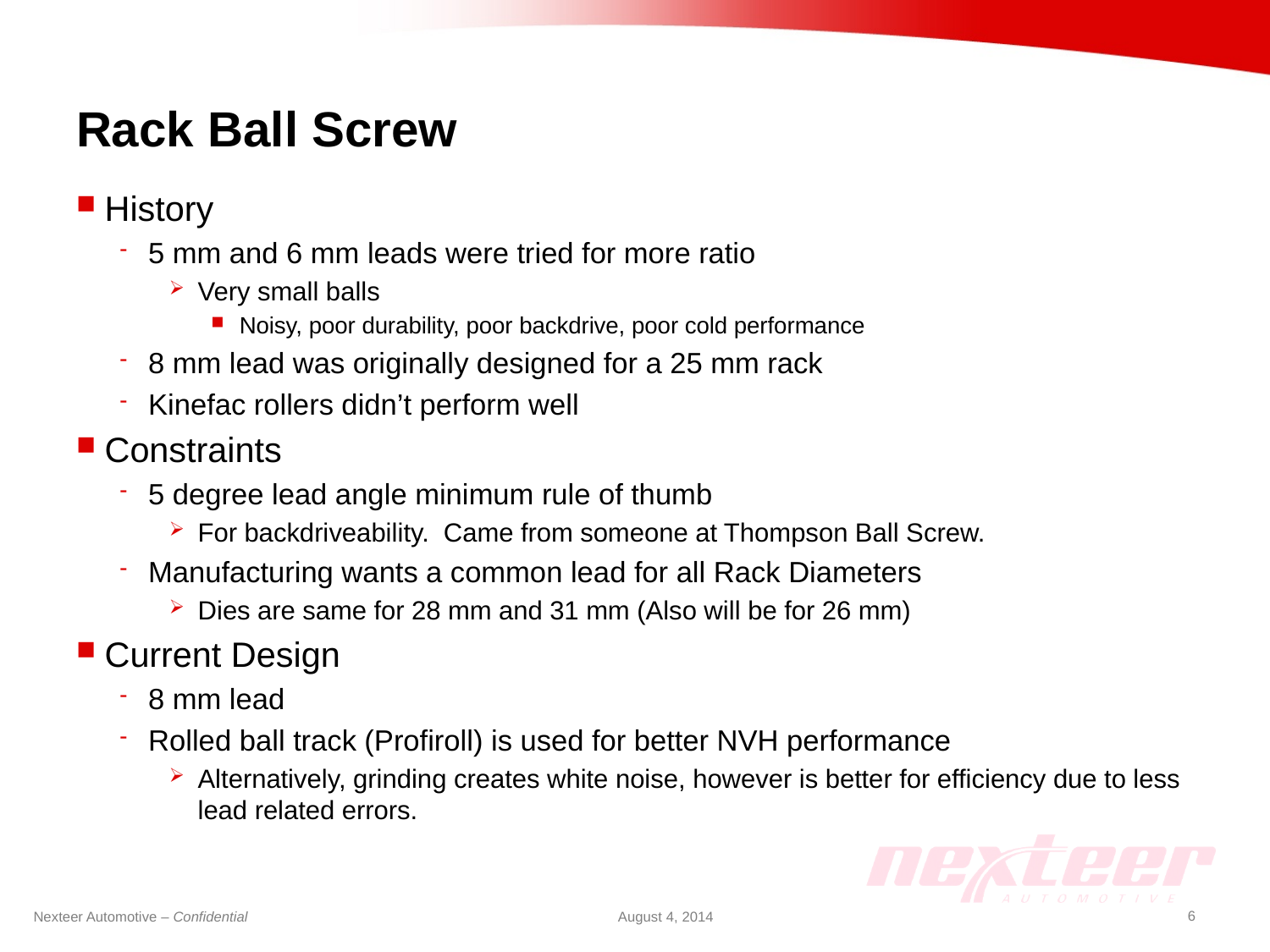

# Rack Ball Screw
History
5 mm and 6 mm leads were tried for more ratio
Very small balls
Noisy, poor durability, poor backdrive, poor cold performance
8 mm lead was originally designed for a 25 mm rack
Kinefac rollers didn’t perform well
Constraints
5 degree lead angle minimum rule of thumb
For backdriveability.  Came from someone at Thompson Ball Screw.
Manufacturing wants a common lead for all Rack Diameters
Dies are same for 28 mm and 31 mm (Also will be for 26 mm)
Current Design
8 mm lead
Rolled ball track (Profiroll) is used for better NVH performance
Alternatively, grinding creates white noise, however is better for efficiency due to less lead related errors.